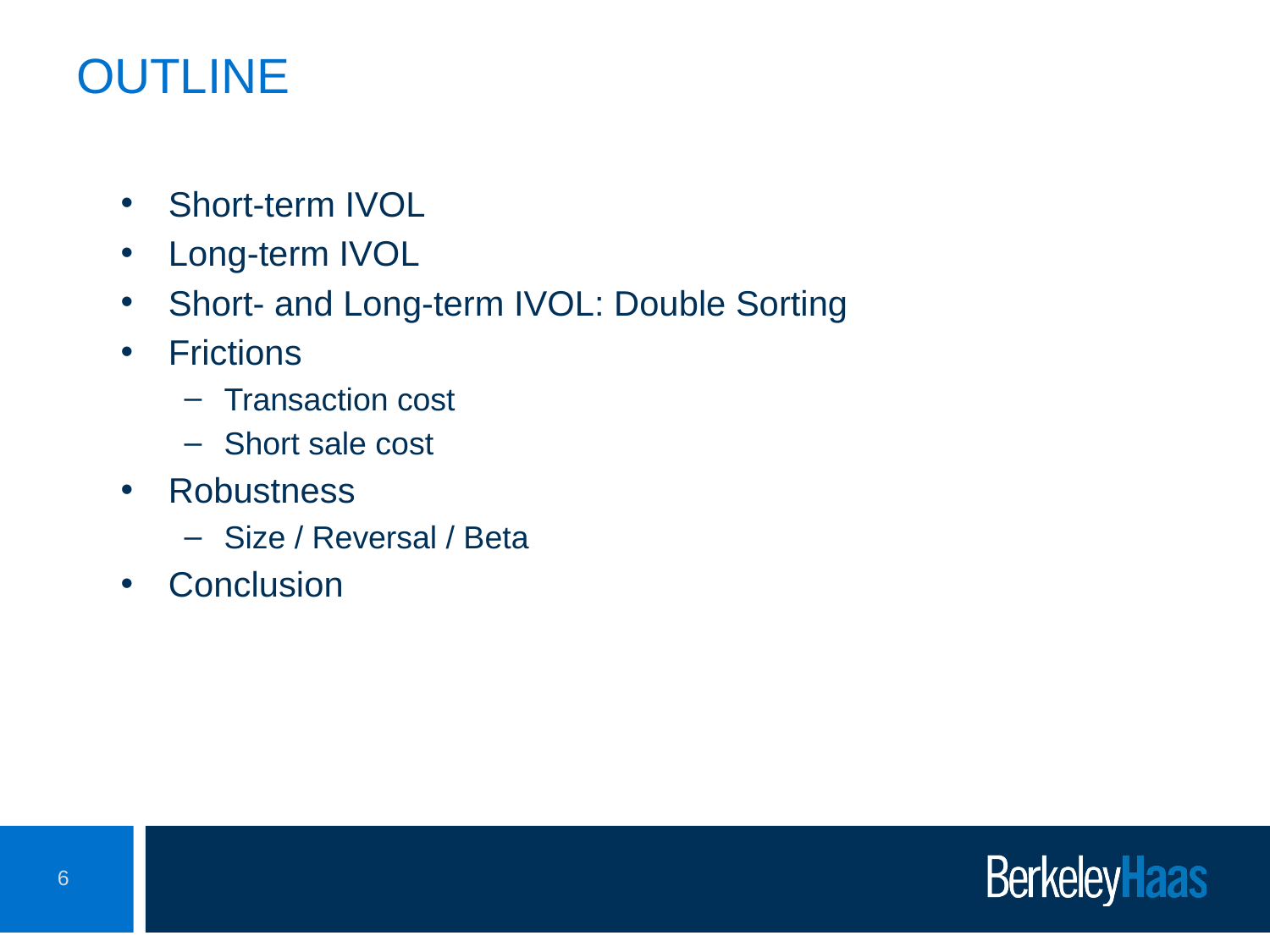

# OUTLINE
Short-term IVOL
Long-term IVOL
Short- and Long-term IVOL: Double Sorting
Frictions
Transaction cost
Short sale cost
Robustness
Size / Reversal / Beta
Conclusion

6